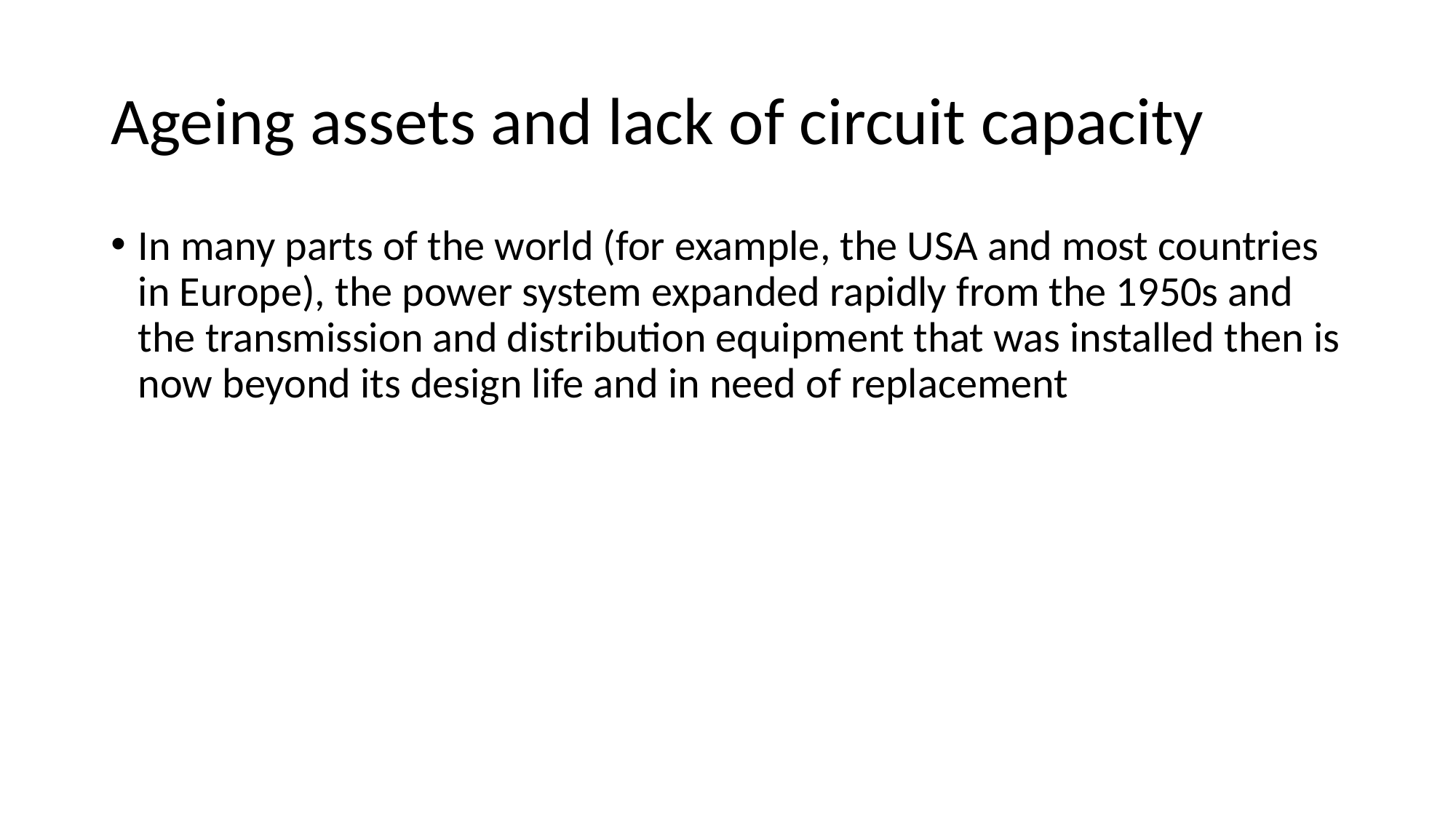

# Ageing assets and lack of circuit capacity
In many parts of the world (for example, the USA and most countries in Europe), the power system expanded rapidly from the 1950s and the transmission and distribution equipment that was installed then is now beyond its design life and in need of replacement